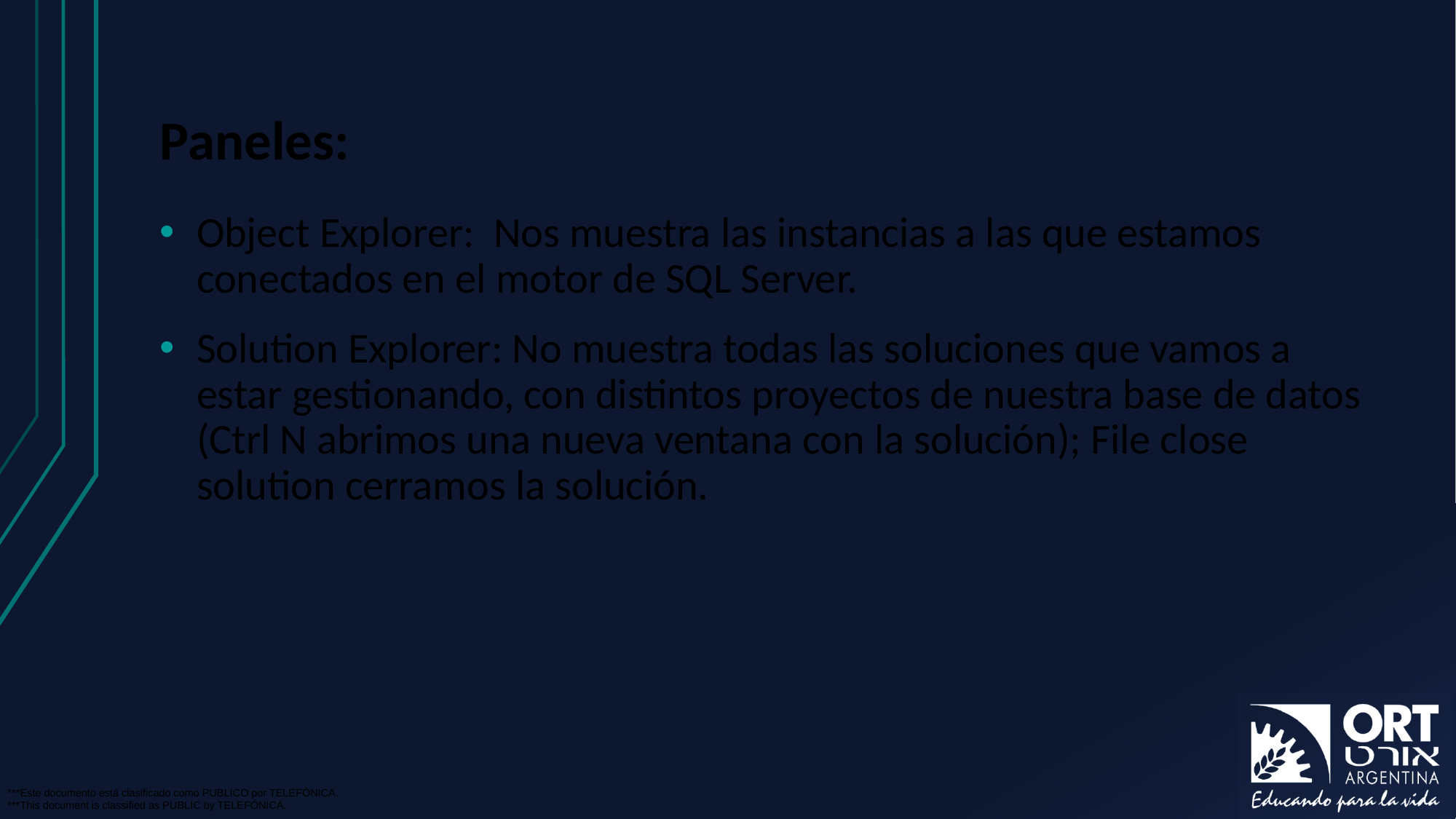

# Paneles:
Object Explorer:  Nos muestra las instancias a las que estamos conectados en el motor de SQL Server.
Solution Explorer: No muestra todas las soluciones que vamos a estar gestionando, con distintos proyectos de nuestra base de datos (Ctrl N abrimos una nueva ventana con la solución); File close solution cerramos la solución.